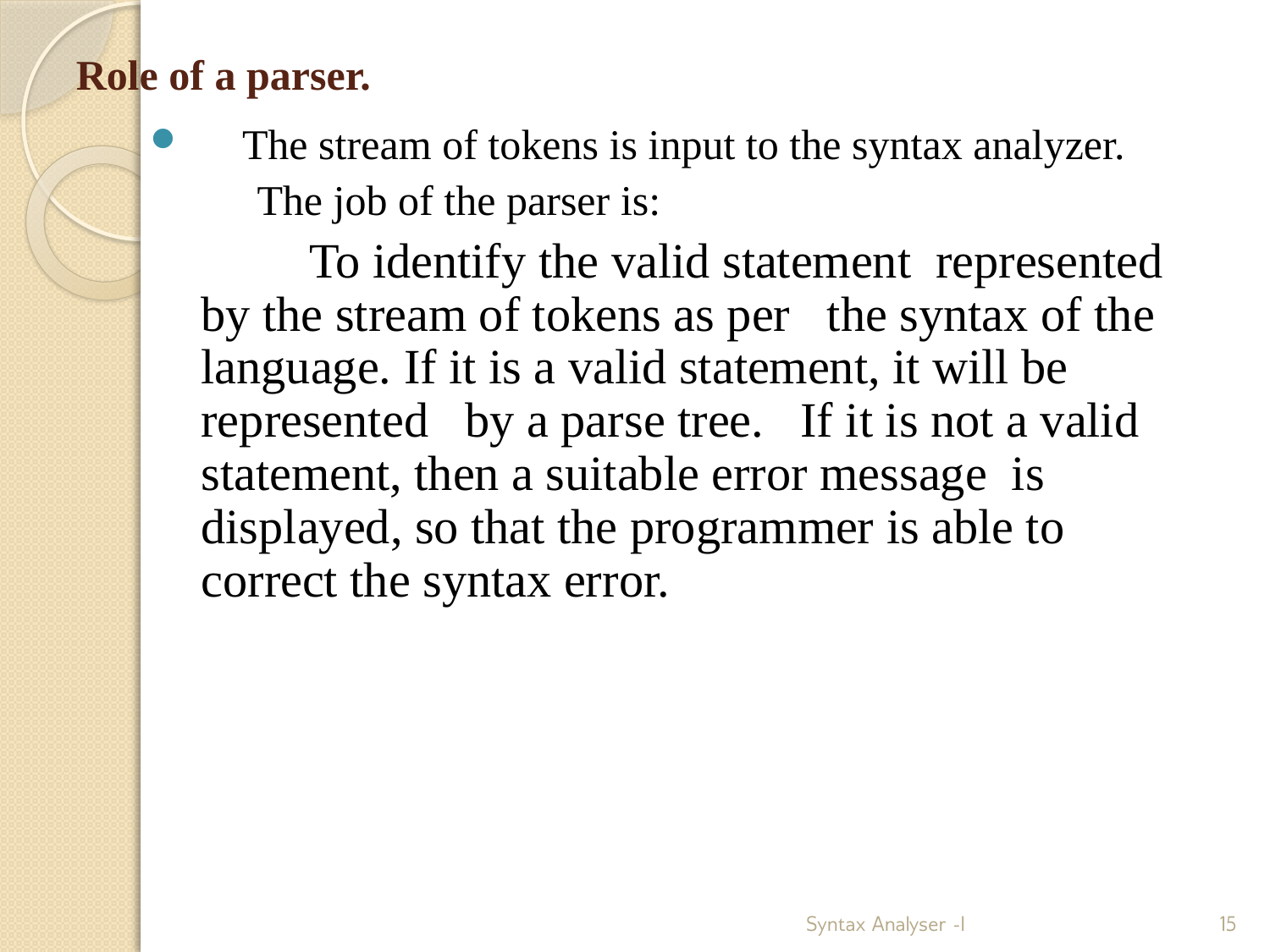

# Role of a parser.
     The stream of tokens is input to the syntax analyzer.
         The job of the parser is:
            To identify the valid statement  represented by the stream of tokens as per   the syntax of the language. If it is a valid statement, it will be represented   by a parse tree.   If it is not a valid statement, then a suitable error message  is displayed, so that the programmer is able to correct the syntax error.

Syntax Analyser -I
15